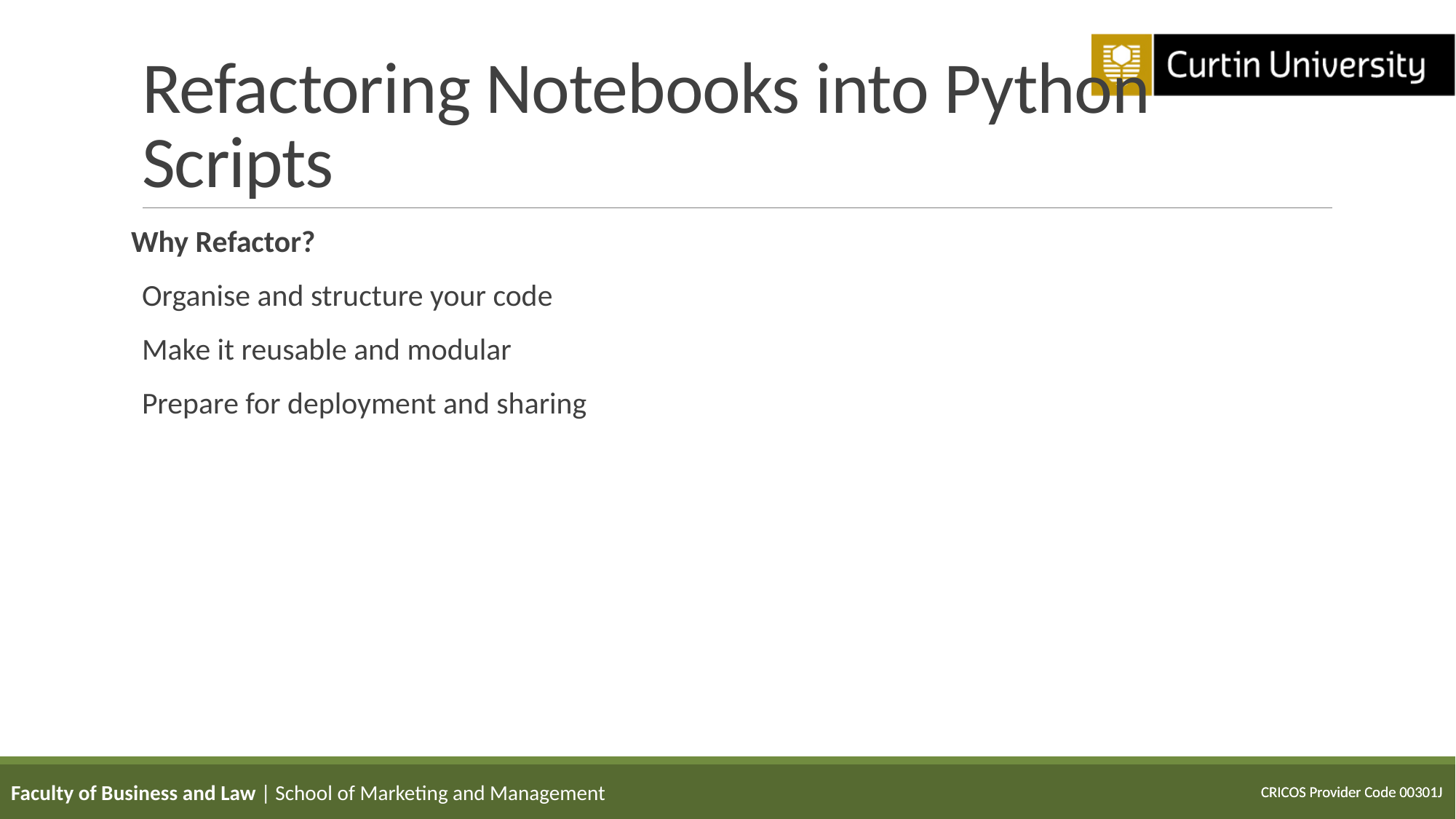

# Refactoring Notebooks into Python Scripts
Why Refactor?
Organise and structure your code
Make it reusable and modular
Prepare for deployment and sharing
Faculty of Business and Law | School of Marketing and Management